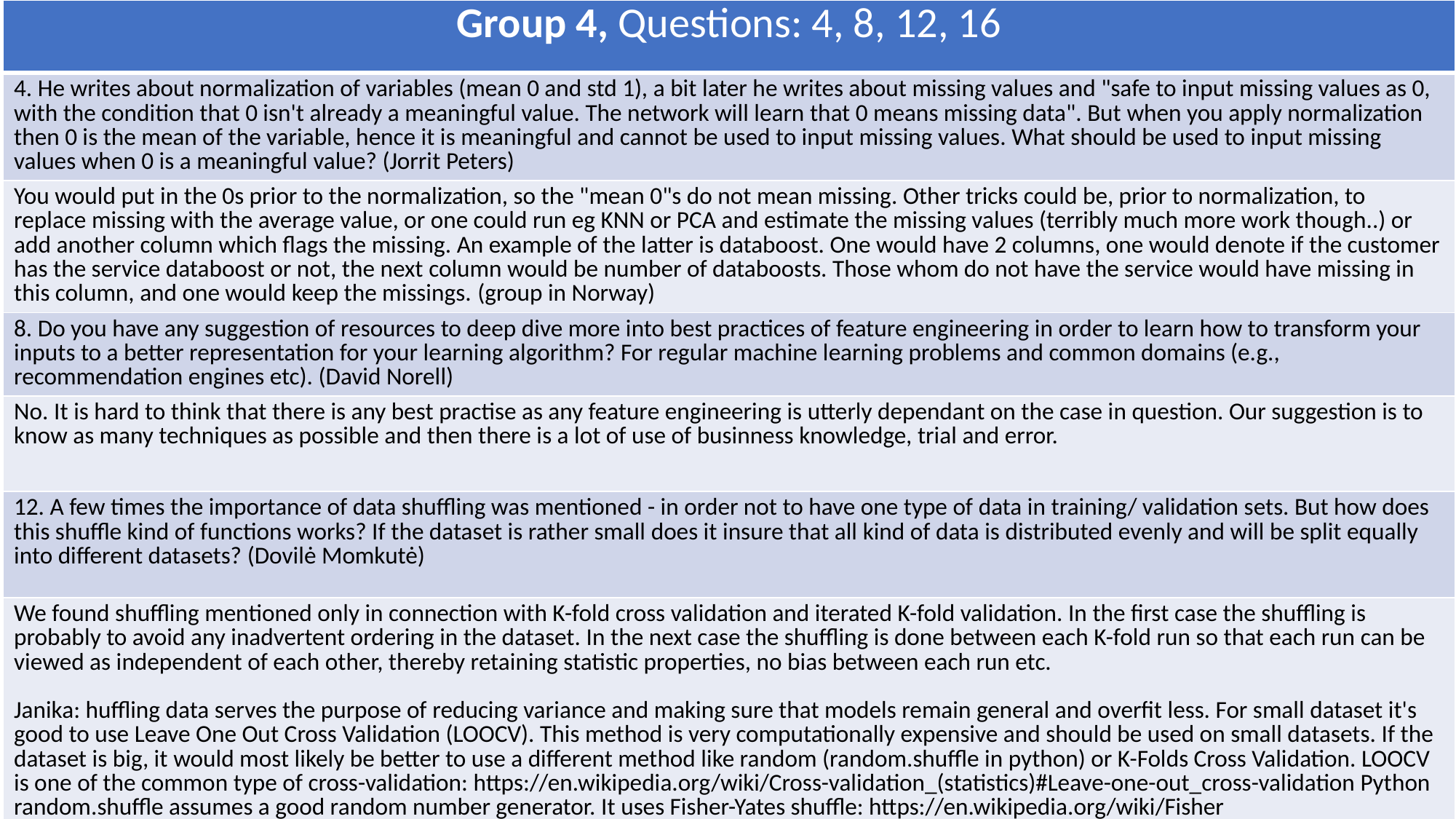

| Group 4, Questions: 4, 8, 12, 16 |
| --- |
| 4. He writes about normalization of variables (mean 0 and std 1), a bit later he writes about missing values and "safe to input missing values as 0, with the condition that 0 isn't already a meaningful value. The network will learn that 0 means missing data". But when you apply normalization then 0 is the mean of the variable, hence it is meaningful and cannot be used to input missing values. What should be used to input missing values when 0 is a meaningful value? (Jorrit Peters) |
| You would put in the 0s prior to the normalization, so the "mean 0"s do not mean missing. Other tricks could be, prior to normalization, to replace missing with the average value, or one could run eg KNN or PCA and estimate the missing values (terribly much more work though..) or add another column which flags the missing. An example of the latter is databoost. One would have 2 columns, one would denote if the customer has the service databoost or not, the next column would be number of databoosts. Those whom do not have the service would have missing in this column, and one would keep the missings. (group in Norway) |
| 8. Do you have any suggestion of resources to deep dive more into best practices of feature engineering in order to learn how to transform your inputs to a better representation for your learning algorithm? For regular machine learning problems and common domains (e.g., recommendation engines etc). (David Norell) |
| No. It is hard to think that there is any best practise as any feature engineering is utterly dependant on the case in question. Our suggestion is to know as many techniques as possible and then there is a lot of use of businness knowledge, trial and error. |
| 12. A few times the importance of data shuffling was mentioned - in order not to have one type of data in training/ validation sets. But how does this shuffle kind of functions works? If the dataset is rather small does it insure that all kind of data is distributed evenly and will be split equally into different datasets? (Dovilė Momkutė) |
| We found shuffling mentioned only in connection with K-fold cross validation and iterated K-fold validation. In the first case the shuffling is probably to avoid any inadvertent ordering in the dataset. In the next case the shuffling is done between each K-fold run so that each run can be viewed as independent of each other, thereby retaining statistic properties, no bias between each run etc. Janika: huffling data serves the purpose of reducing variance and making sure that models remain general and overfit less. For small dataset it's good to use Leave One Out Cross Validation (LOOCV). This method is very computationally expensive and should be used on small datasets. If the dataset is big, it would most likely be better to use a different method like random (random.shuffle in python) or K-Folds Cross Validation. LOOCV is one of the common type of cross-validation: https://en.wikipedia.org/wiki/Cross-validation\_(statistics)#Leave-one-out\_cross-validation Python random.shuffle assumes a good random number generator. It uses Fisher-Yates shuffle: https://en.wikipedia.org/wiki/Fisher%E2%80%93Yates\_shuffle |
Deep Learning with Python, Edlund & Edsgärd - Introduction
12